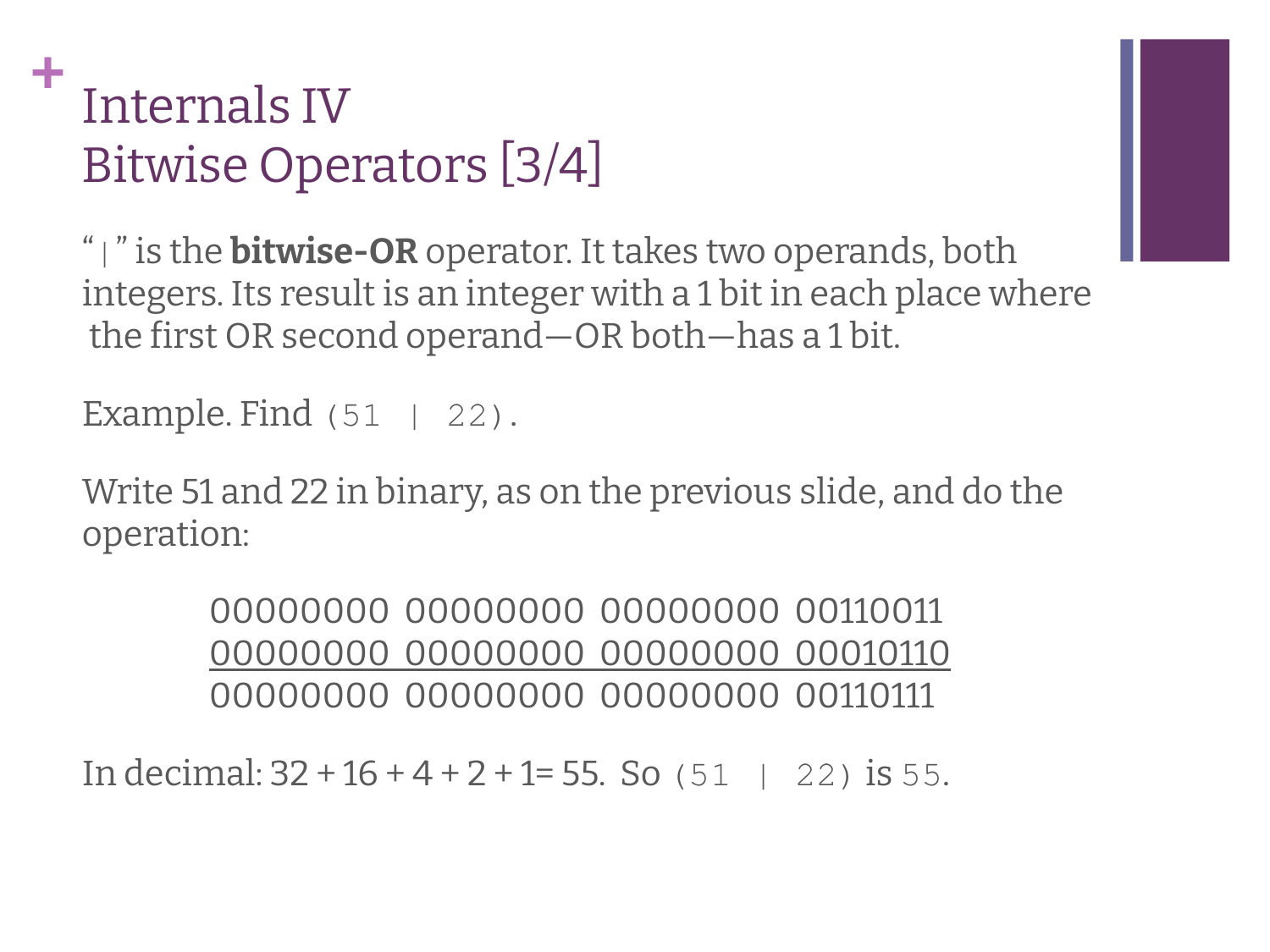

# Internals IV Bitwise Operators [3/4]
“|” is the bitwise-OR operator. It takes two operands, both integers. Its result is an integer with a 1 bit in each place where  the first OR second operand—OR both—has a 1 bit.
Example. Find (51 | 22).
Write 51 and 22 in binary, as on the previous slide, and do the operation:
	00000000  00000000  00000000  00110011
	00000000  00000000  00000000  00010110
	00000000  00000000  00000000  00110111
In decimal: 32 + 16 + 4 + 2 + 1= 55.  So (51 | 22) is 55.